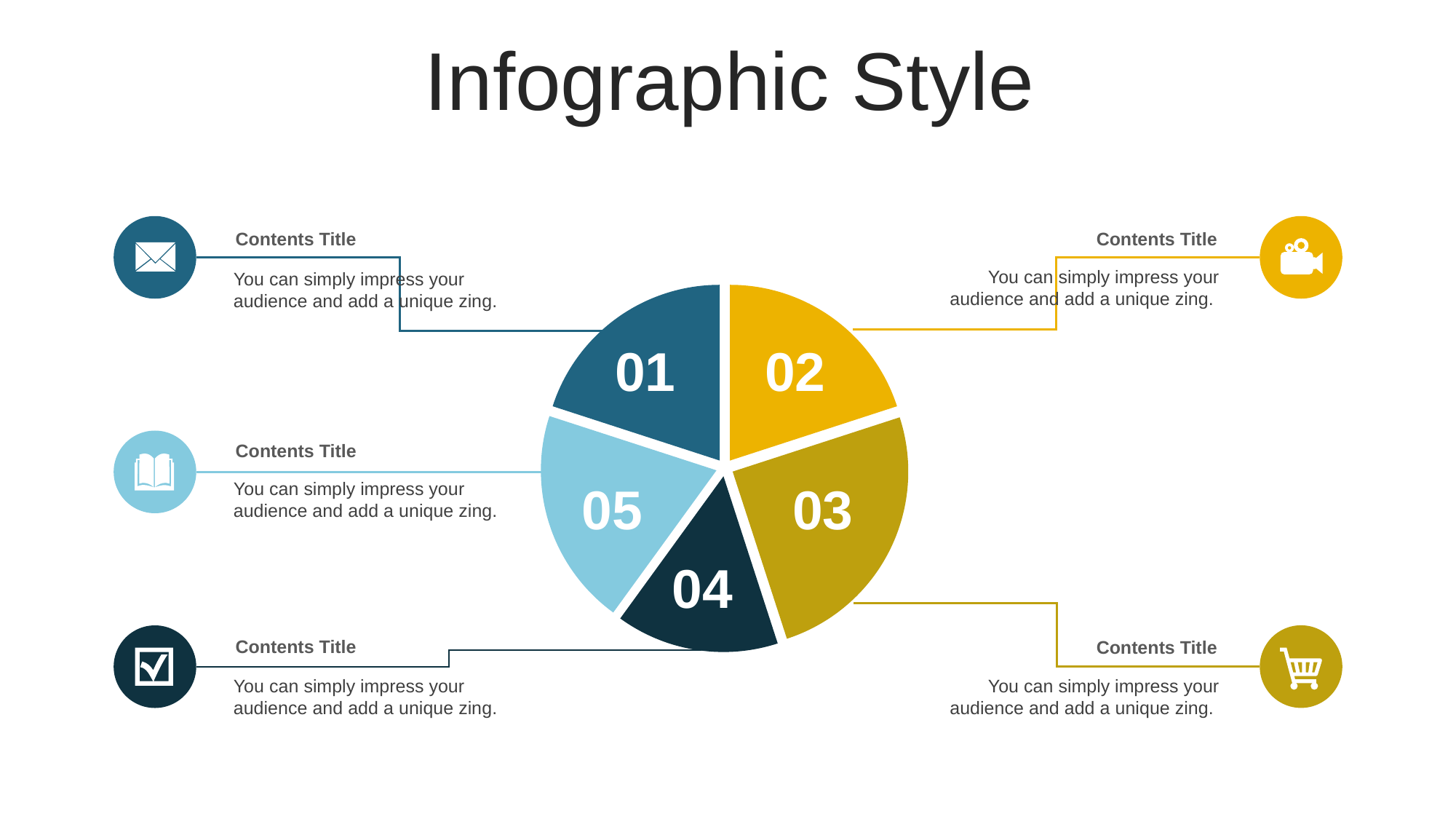

Infographic Style

Contents Title
You can simply impress your audience and add a unique zing.
Contents Title
You can simply impress your audience and add a unique zing.

### Chart

| Category | Sales |
|---|---|
| 1st Qtr | 20.0 |
| 2nd Qtr | 25.0 |
| 3rd Qtr | 15.0 |
| 4th Qtr | 20.0 |
01
02

Contents Title
You can simply impress your audience and add a unique zing.

05
03
04

Contents Title
You can simply impress your audience and add a unique zing.
Contents Title
You can simply impress your audience and add a unique zing.